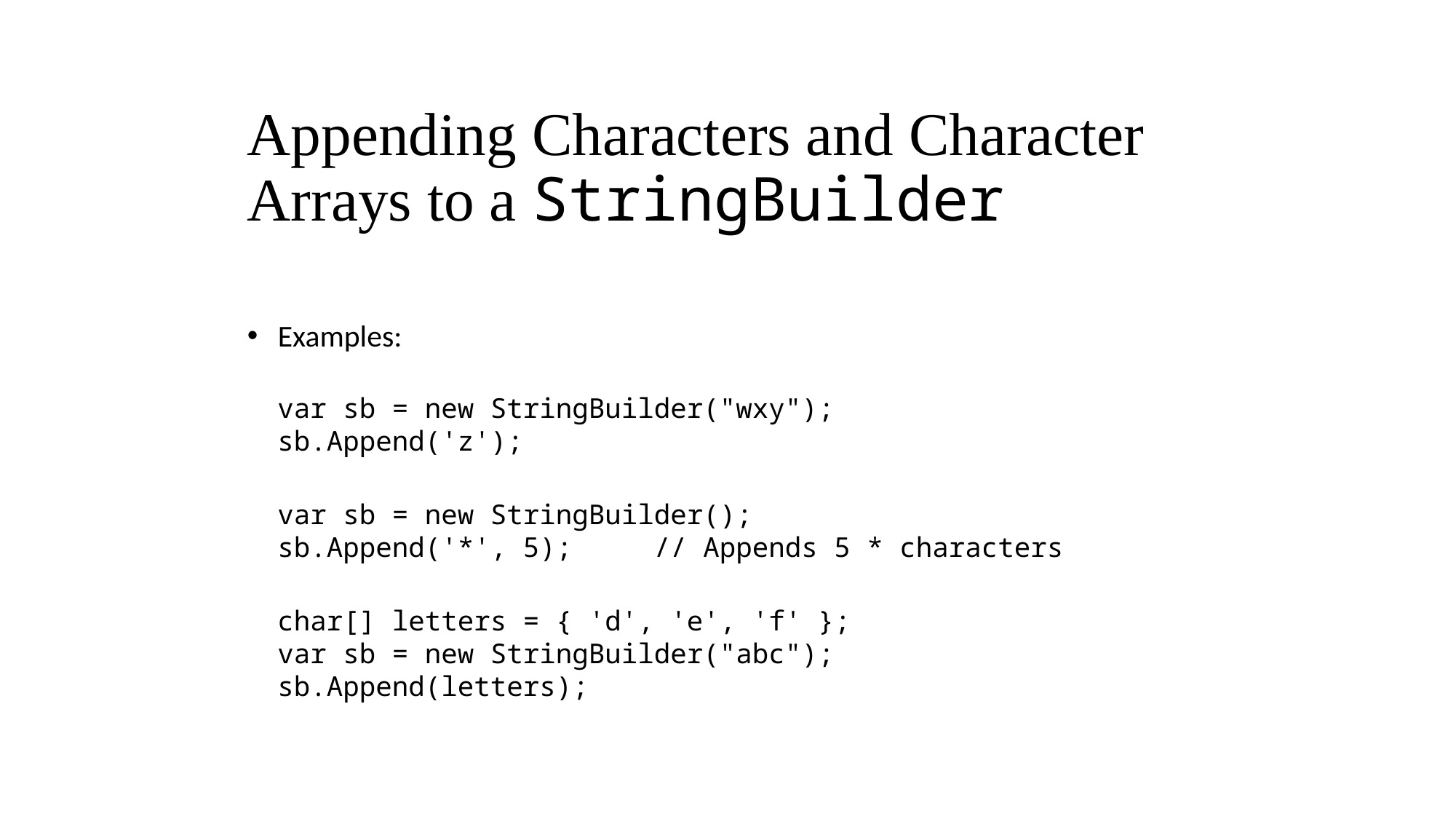

# Appending Characters and Character Arrays to a StringBuilder
Examples:

var sb = new StringBuilder("wxy");
sb.Append('z');
var sb = new StringBuilder();
sb.Append('*', 5);     // Appends 5 * characters
char[] letters = { 'd', 'e', 'f' };
var sb = new StringBuilder("abc");
sb.Append(letters);